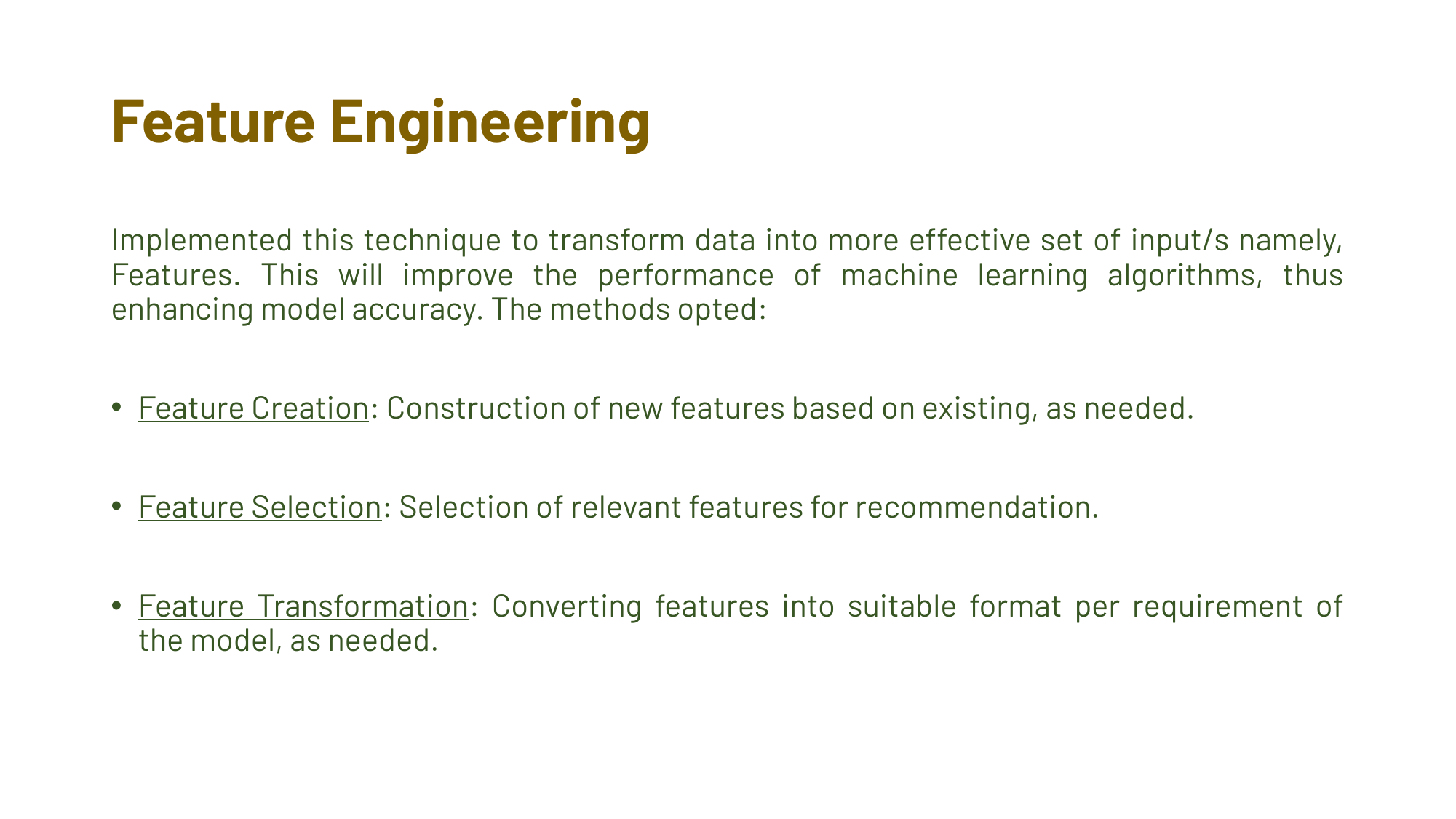

# Feature Engineering
Implemented this technique to transform data into more effective set of input/s namely, Features. This will improve the performance of machine learning algorithms, thus enhancing model accuracy. The methods opted:

Feature Creation: Construction of new features based on existing, as needed.

Feature Selection: Selection of relevant features for recommendation.

Feature Transformation: Converting features into suitable format per requirement of the model, as needed.